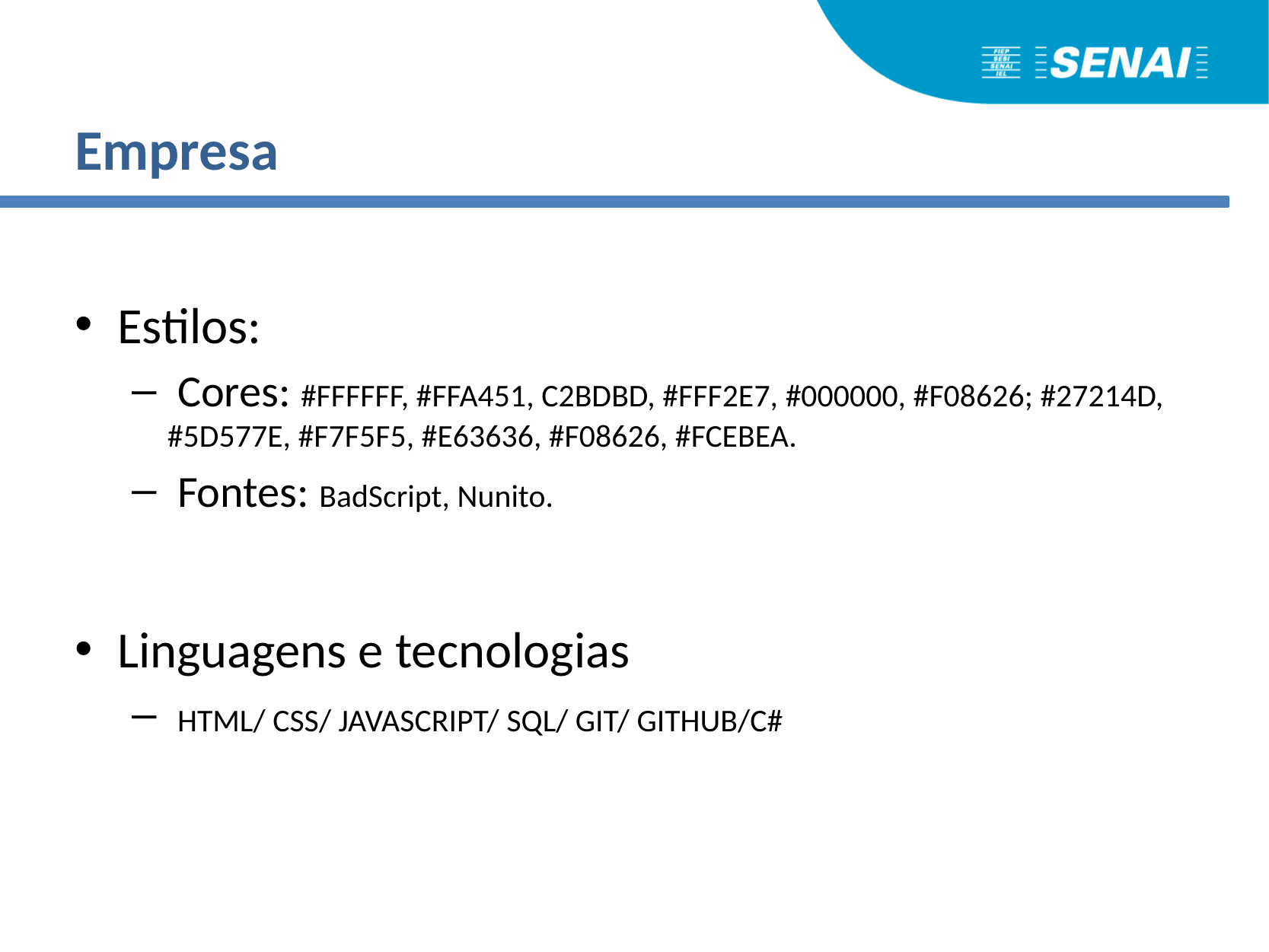

# Empresa

Estilos:
 Cores: #FFFFFF, #FFA451, C2BDBD, #FFF2E7, #000000, #F08626; #27214D, #5D577E, #F7F5F5, #E63636, #F08626, #FCEBEA.
 Fontes: BadScript, Nunito.
Linguagens e tecnologias
 HTML/ CSS/ JAVASCRIPT/ SQL/ GIT/ GITHUB/C#